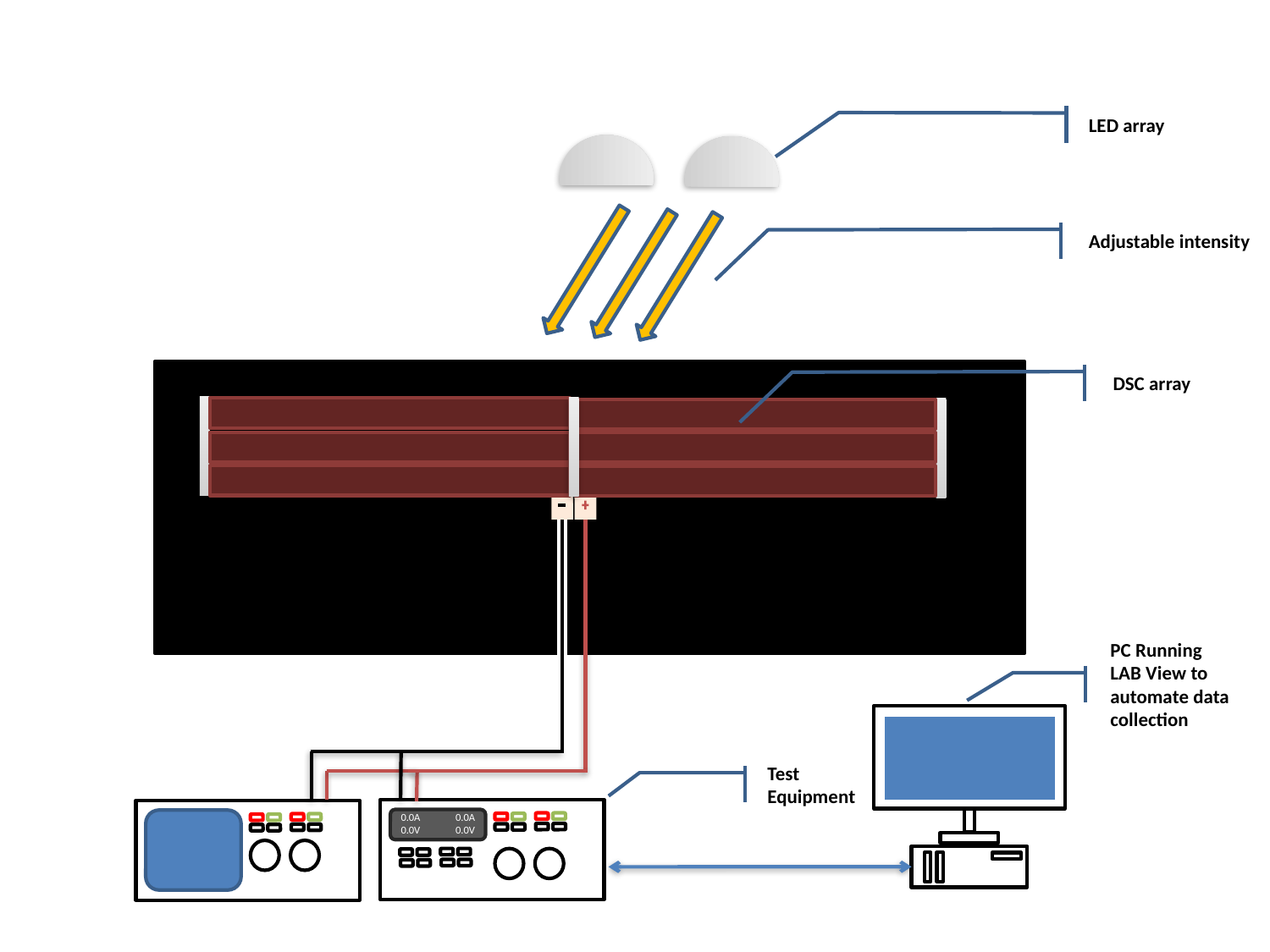

LED array

Adjustable intensity

DSC array

PC Running LAB View to automate data collection

Test Equipment

0.0A   0.0V
0.0A   0.0V